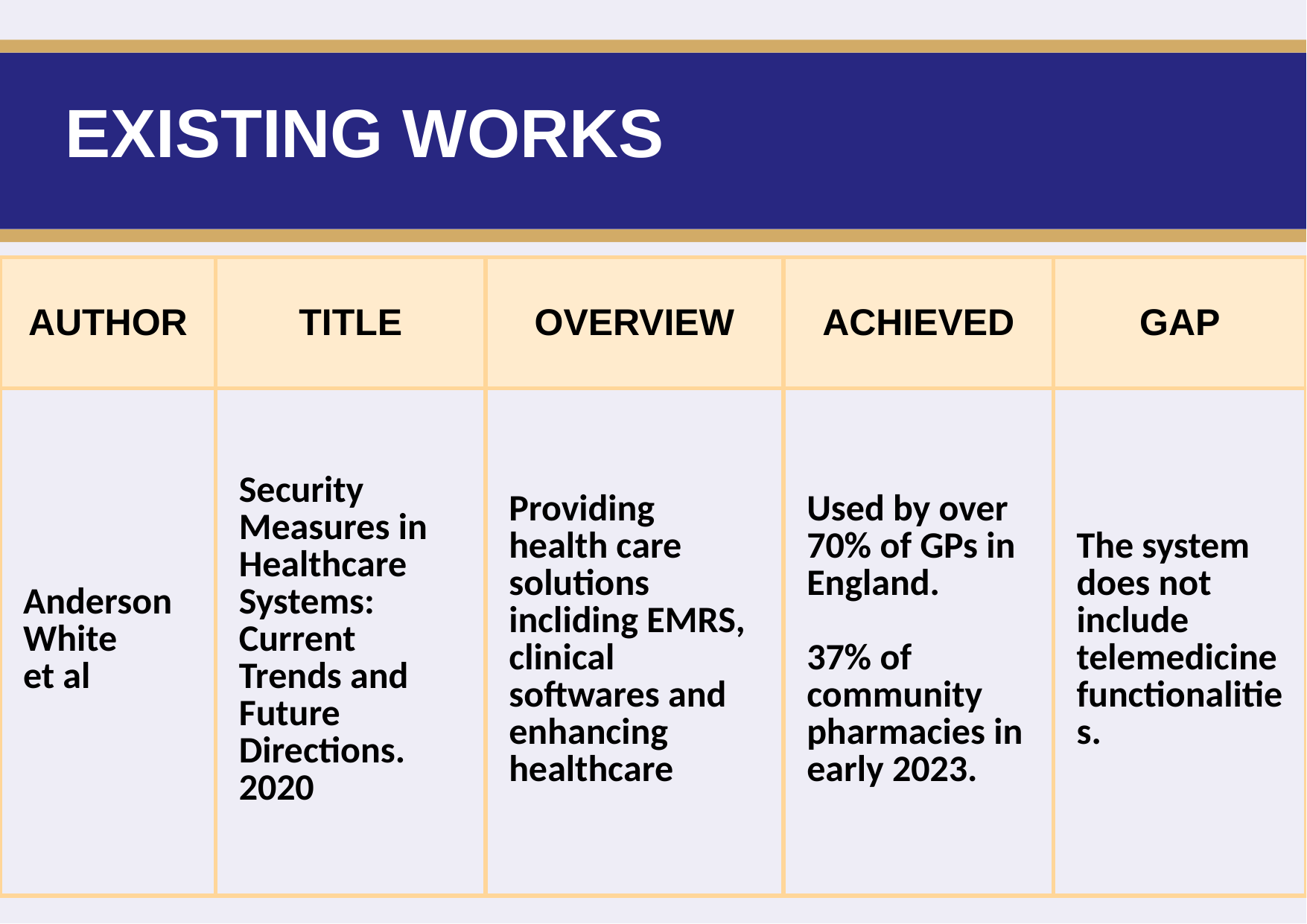

# EXISTING WORKS
| AUTHOR | TITLE | OVERVIEW | ACHIEVED | GAP |
| --- | --- | --- | --- | --- |
| Anderson White et al | Security Measures in Healthcare Systems: Current Trends and Future Directions. 2020 | Providing health care solutions incliding EMRS, clinical softwares and enhancing healthcare | Used by over 70% of GPs in England. 37% of community pharmacies in early 2023. | The system does not include telemedicine functionalities. |